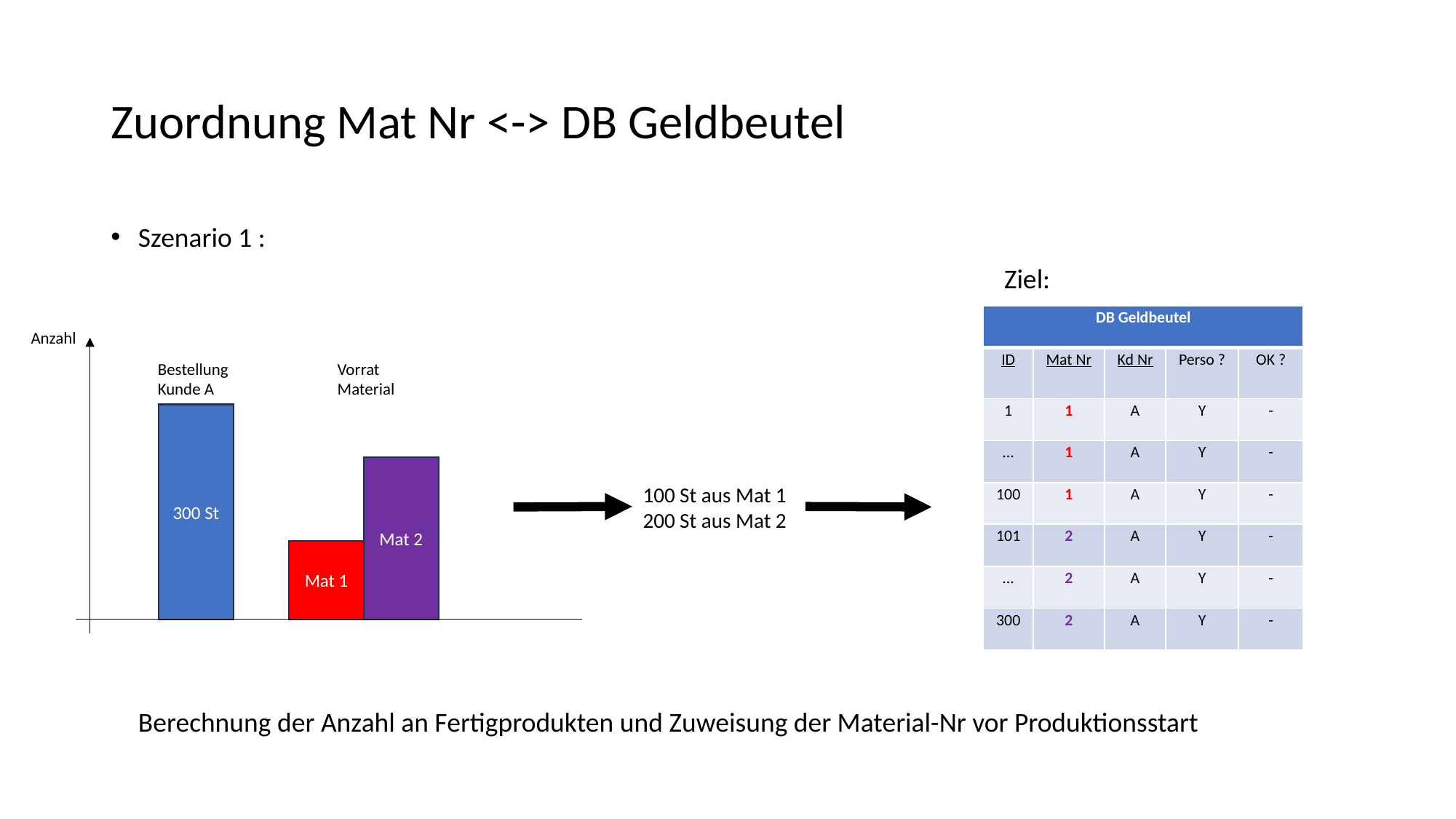

# Zuordnung Mat Nr <-> DB Geldbeutel
Szenario 1 :

Ziel:
| DB Geldbeutel |  |  |  |  |
| --- | --- | --- | --- | --- |
| ID | Mat Nr | Kd Nr | Perso ? | OK ? |
| 1 | 1 | A | Y | - |
| … | 1 | A | Y | - |
| 100 | 1 | A | Y | - |
| 101 | 2 | A | Y | - |
| … | 2 | A | Y | - |
| 300 | 2 | A | Y | - |
Anzahl
Vorrat Material
Bestellung Kunde A
300 St
Mat 2
100 St aus Mat 1
200 St aus Mat 2
Mat 1
Berechnung der Anzahl an Fertigprodukten und Zuweisung der Material-Nr vor Produktionsstart